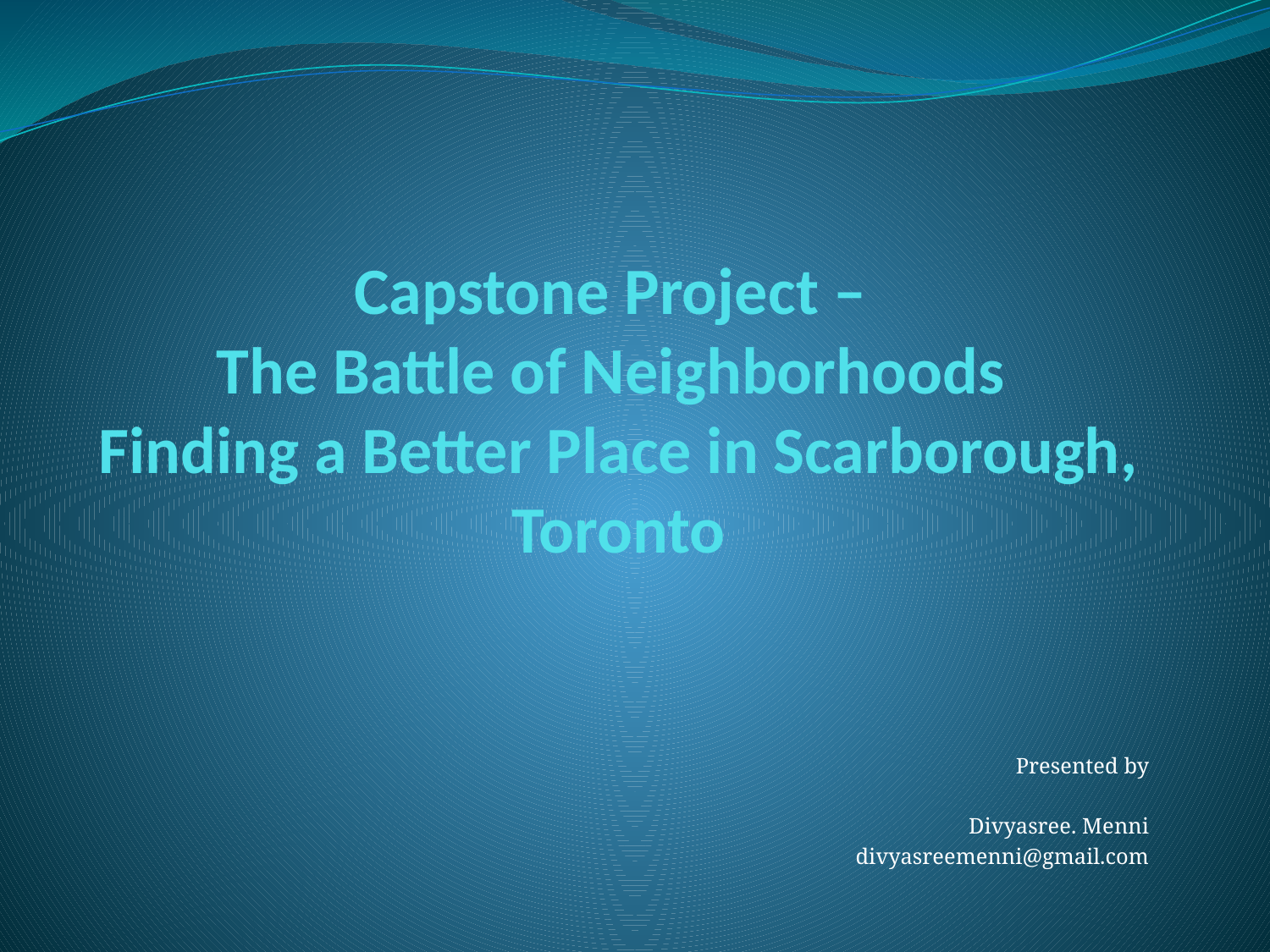

# Capstone Project – The Battle of Neighborhoods Finding a Better Place in Scarborough, Toronto
Presented by

Divyasree. Menni
divyasreemenni@gmail.com